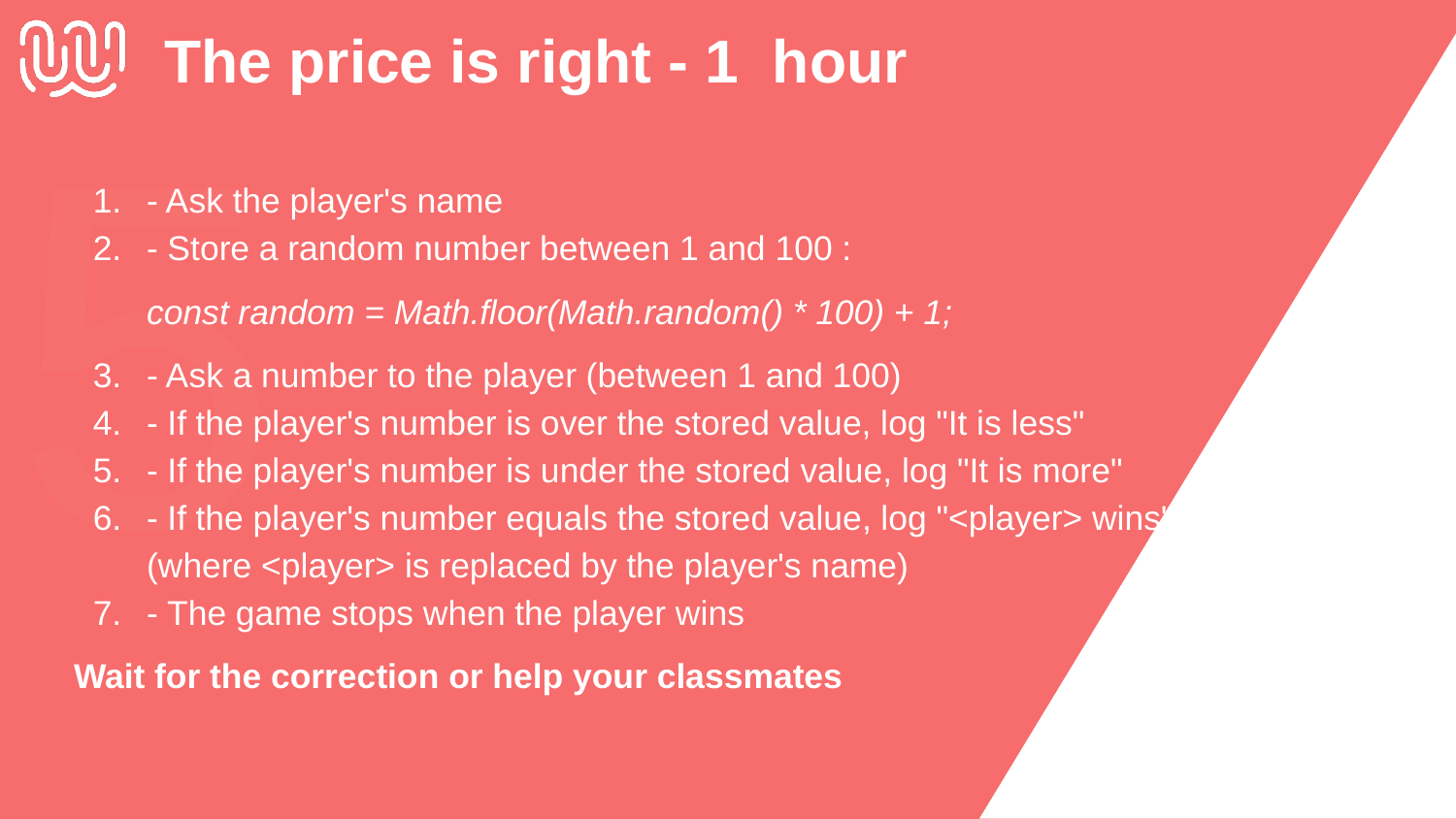

# The price is right - 1  hour

- Ask the player's name
- Store a random number between 1 and 100 :
const random = Math.floor(Math.random() * 100) + 1;
- Ask a number to the player (between 1 and 100)
- If the player's number is over the stored value, log "It is less"
- If the player's number is under the stored value, log "It is more"
- If the player's number equals the stored value, log "<player> wins" (where <player> is replaced by the player's name)
- The game stops when the player wins
Wait for the correction or help your classmates
5